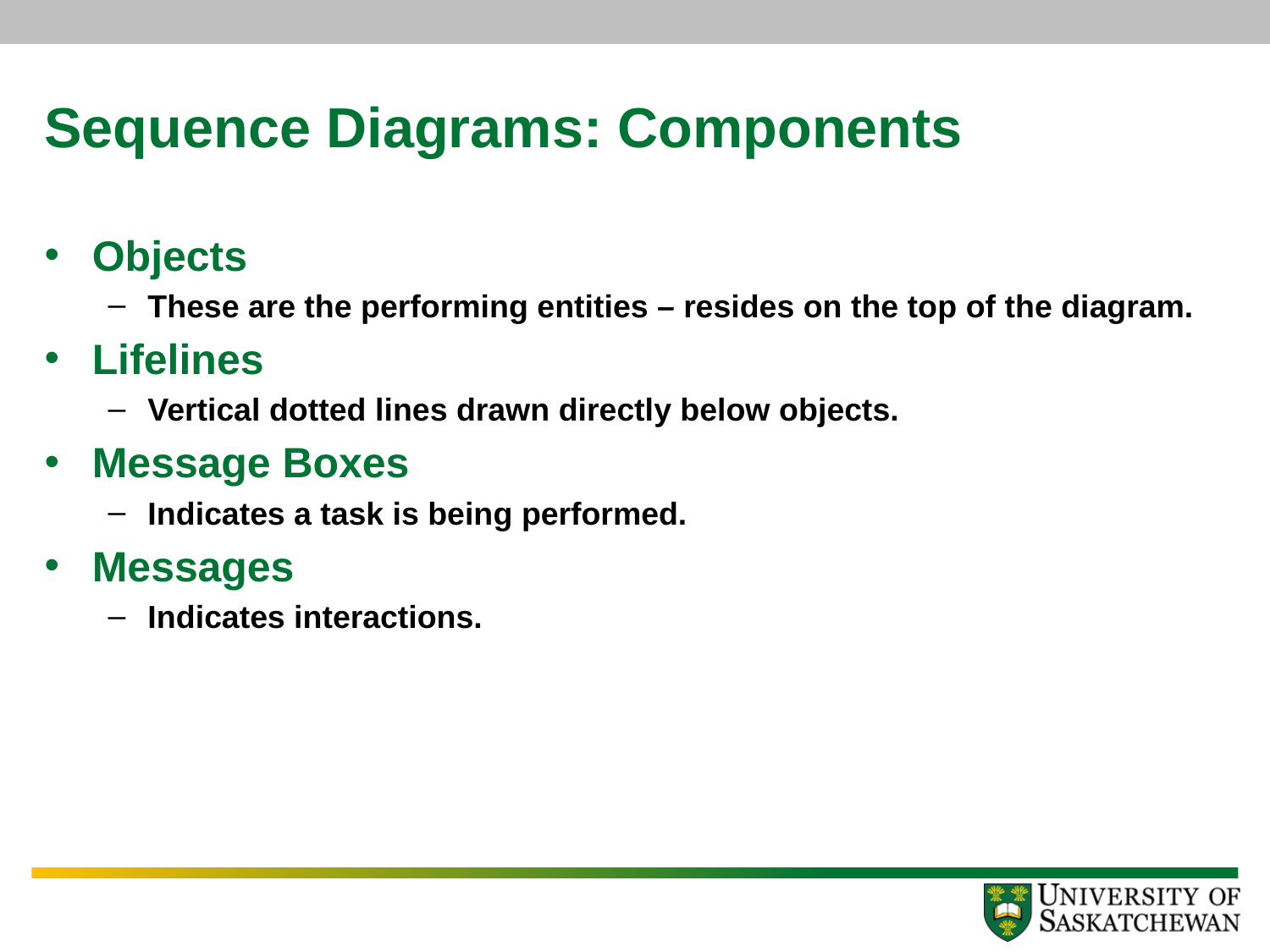

# Sequence Diagrams: Components
Objects
These are the performing entities – resides on the top of the diagram.
Lifelines
Vertical dotted lines drawn directly below objects.
Message Boxes
Indicates a task is being performed.
Messages
Indicates interactions.